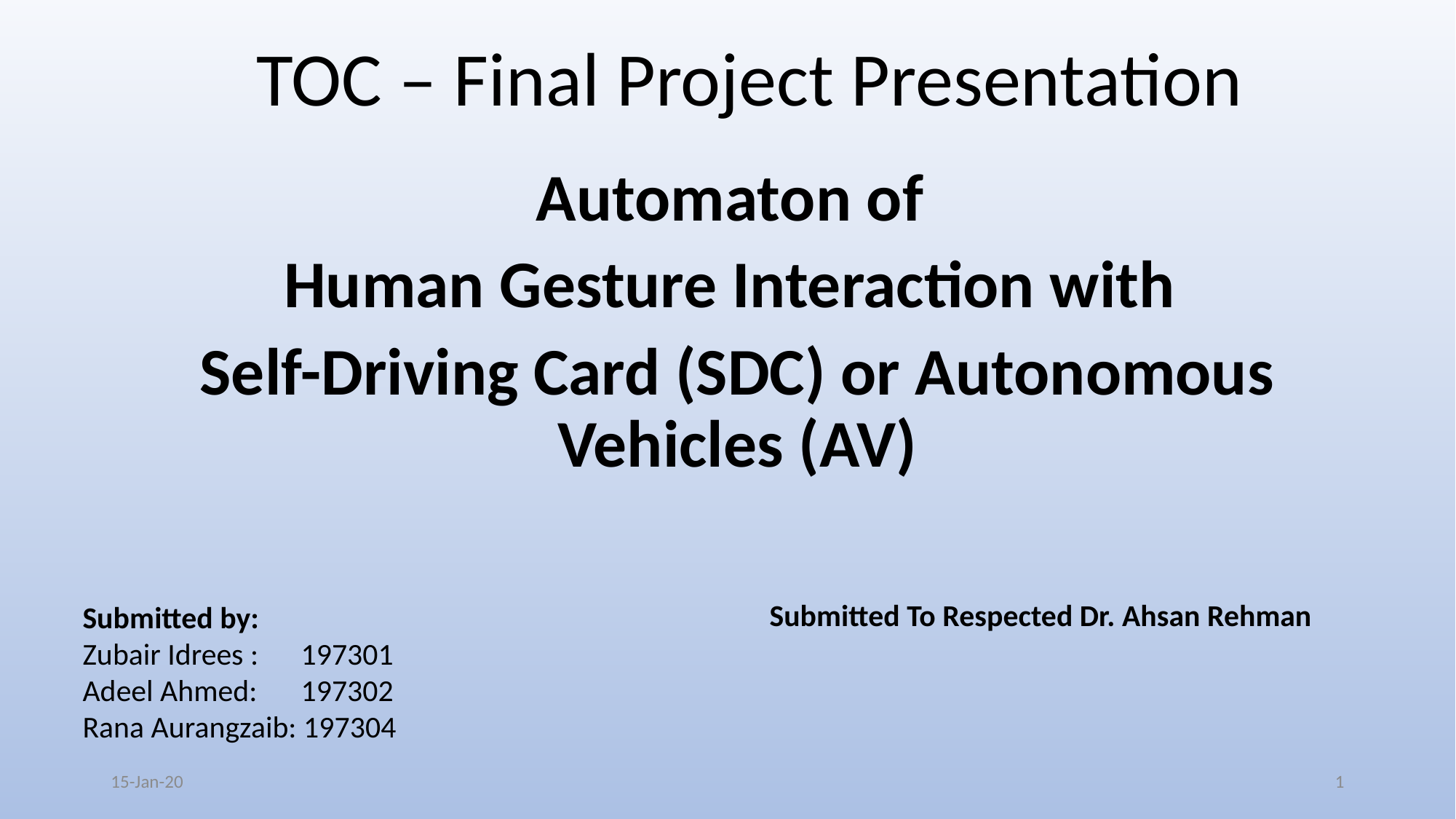

# TOC – Final Project Presentation
Automaton of
Human Gesture Interaction with
Self-Driving Card (SDC) or Autonomous Vehicles (AV)

Submitted To Respected Dr. Ahsan Rehman
Submitted by:
Zubair Idrees : 	197301
Adeel Ahmed: 	197302
Rana Aurangzaib: 197304

15-Jan-20
1